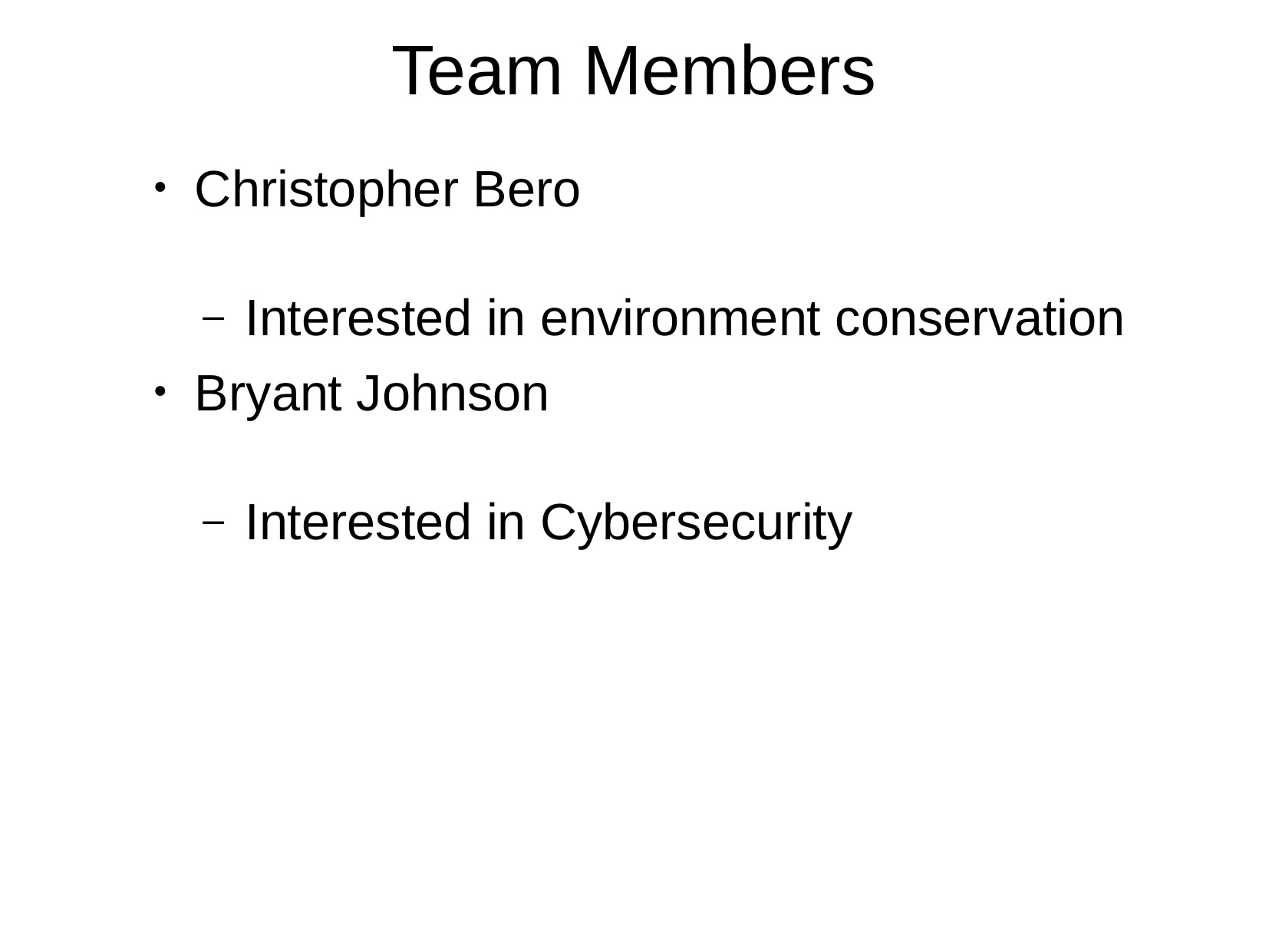

# Team Members
Christopher Bero
Interested in environment conservation
Bryant Johnson
Interested in Cybersecurity